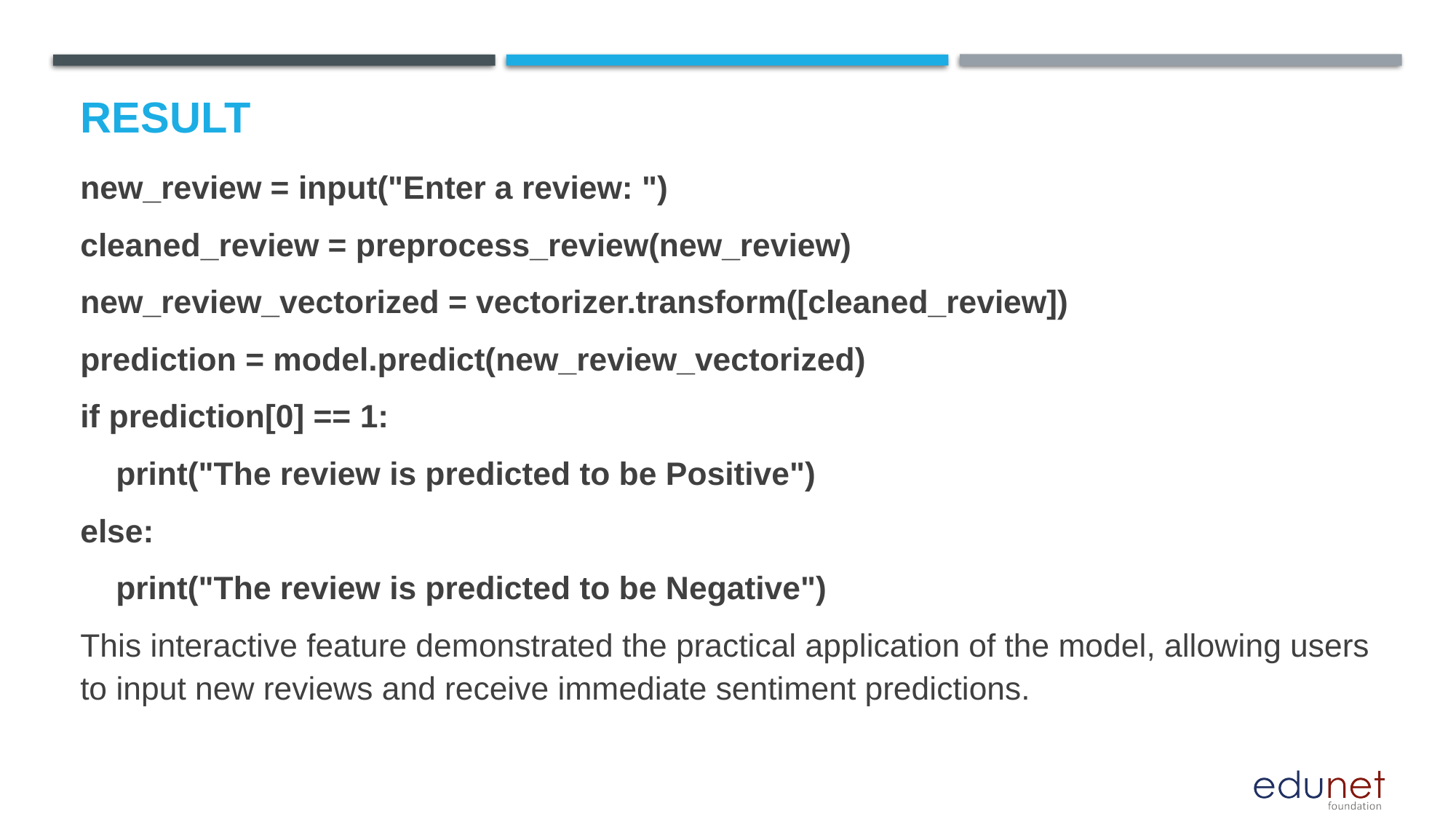

# Result
new_review = input("Enter a review: ")
cleaned_review = preprocess_review(new_review)
new_review_vectorized = vectorizer.transform([cleaned_review])
prediction = model.predict(new_review_vectorized)
if prediction[0] == 1:
    print("The review is predicted to be Positive")
else:
    print("The review is predicted to be Negative")
This interactive feature demonstrated the practical application of the model, allowing users to input new reviews and receive immediate sentiment predictions.